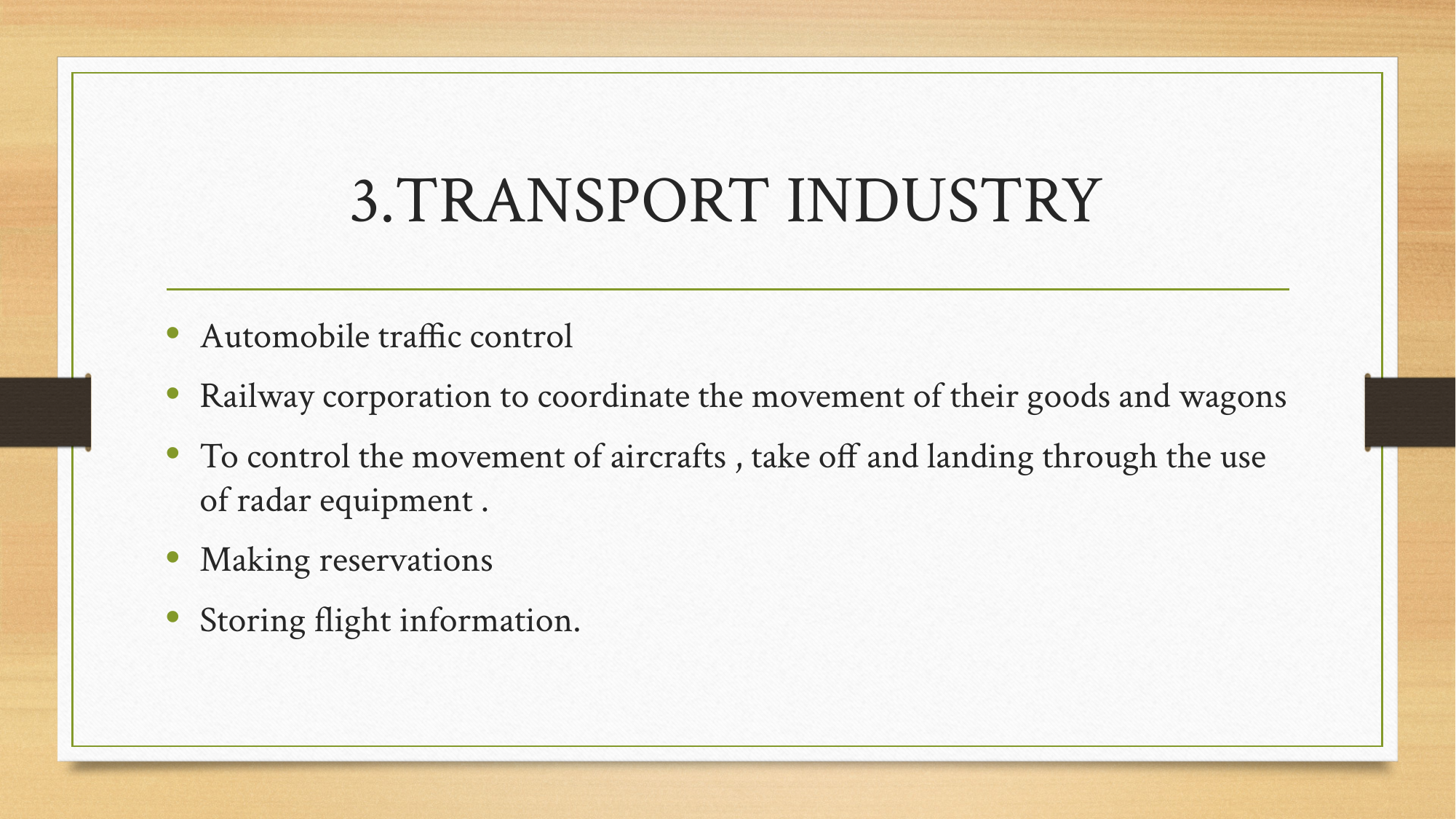

# 3.TRANSPORT INDUSTRY
Automobile traffic control
Railway corporation to coordinate the movement of their goods and wagons
To control the movement of aircrafts , take off and landing through the use of radar equipment .
Making reservations
Storing flight information.